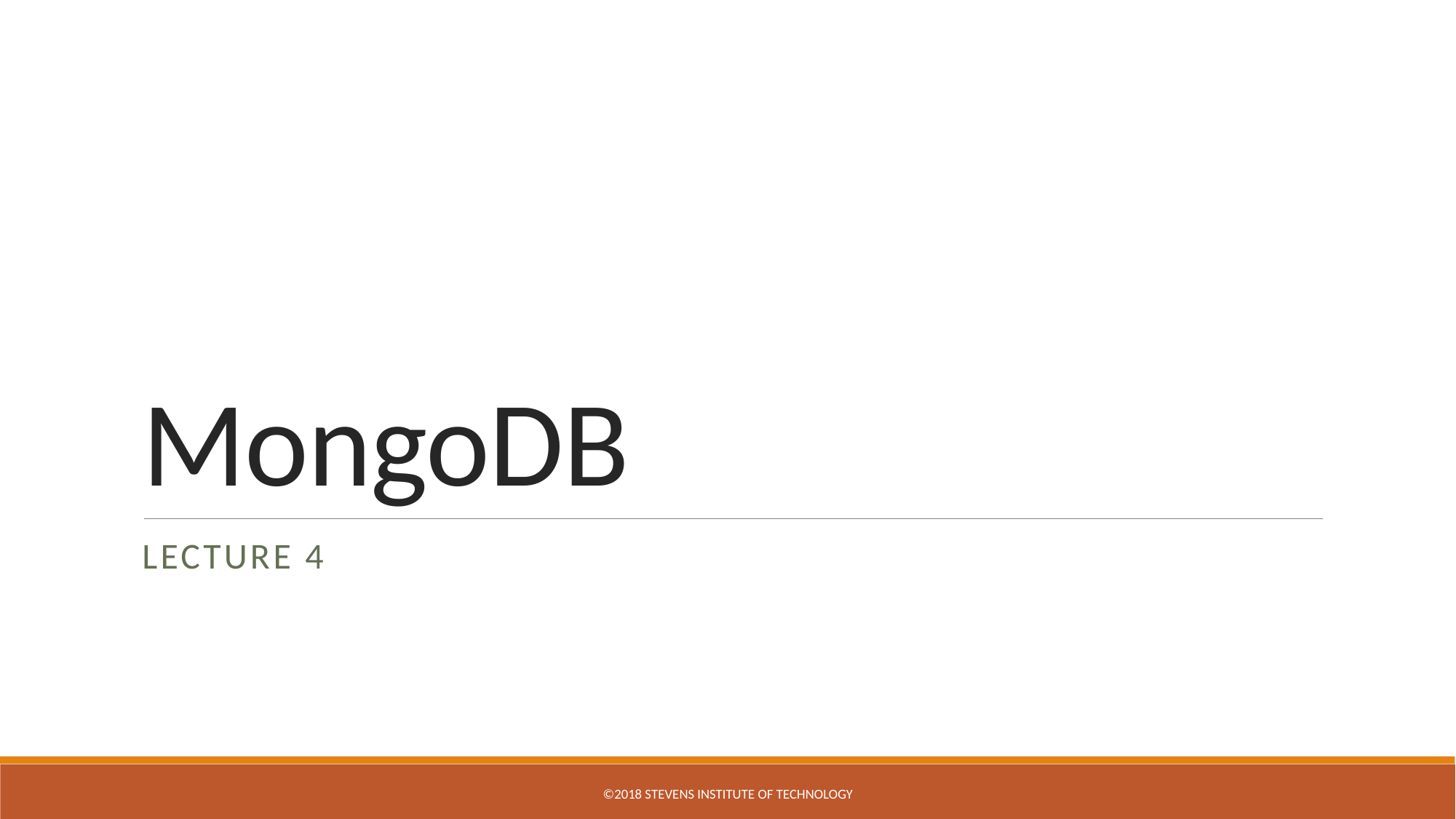

# MongoDB
Lecture 4
©2018 STEVENS INSTITUTE OF TECHNOLOGY